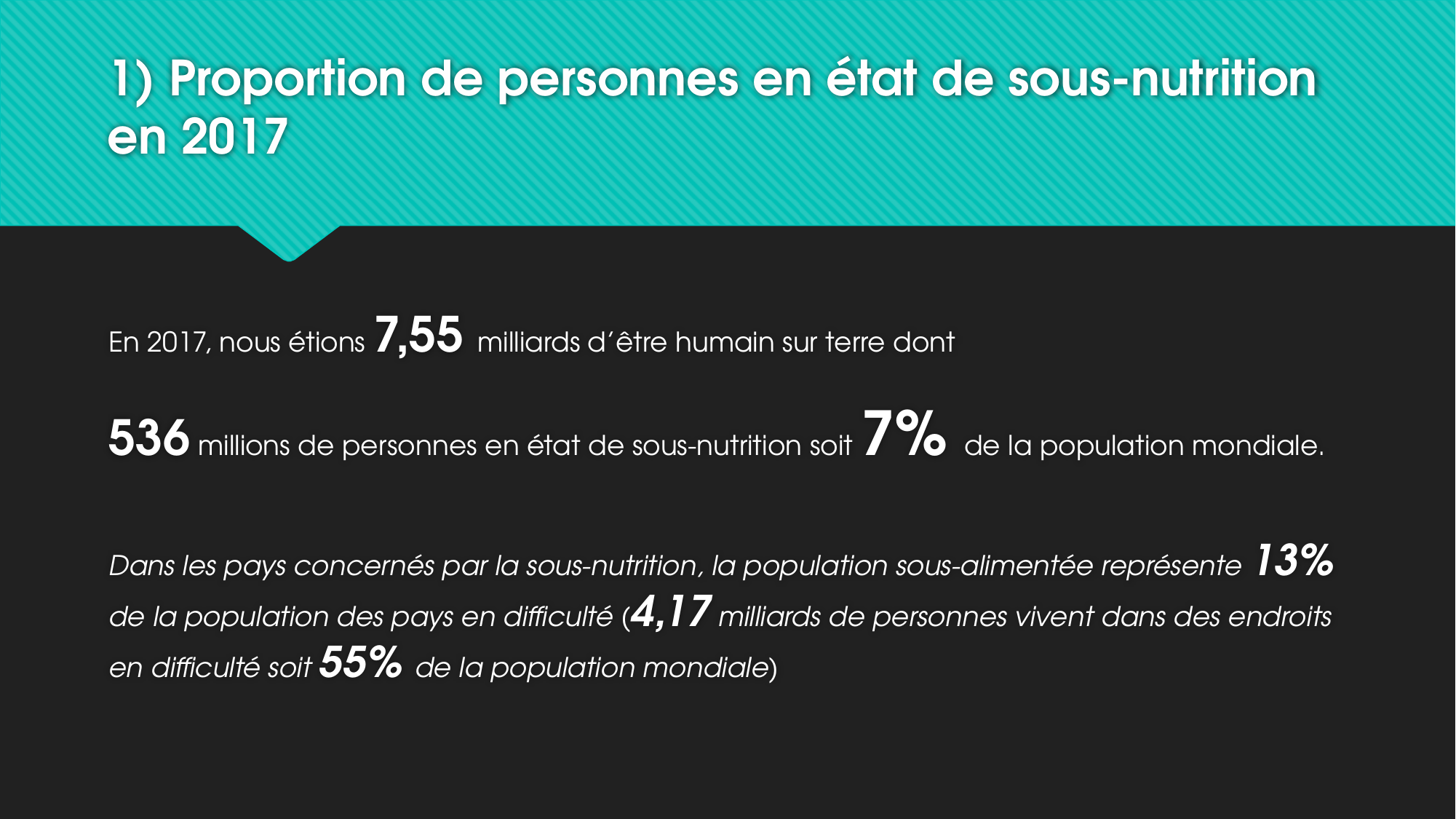

# 1) Proportion de personnes en état de sous-nutrition en 2017

En 2017, nous étions 7,55 milliards d’être humain sur terre dont

536 millions de personnes en état de sous-nutrition soit 7% de la population mondiale.

Dans les pays concernés par la sous-nutrition, la population sous-alimentée représente 13% de la population des pays en difficulté (4,17 milliards de personnes vivent dans des endroits en difficulté soit 55% de la population mondiale)